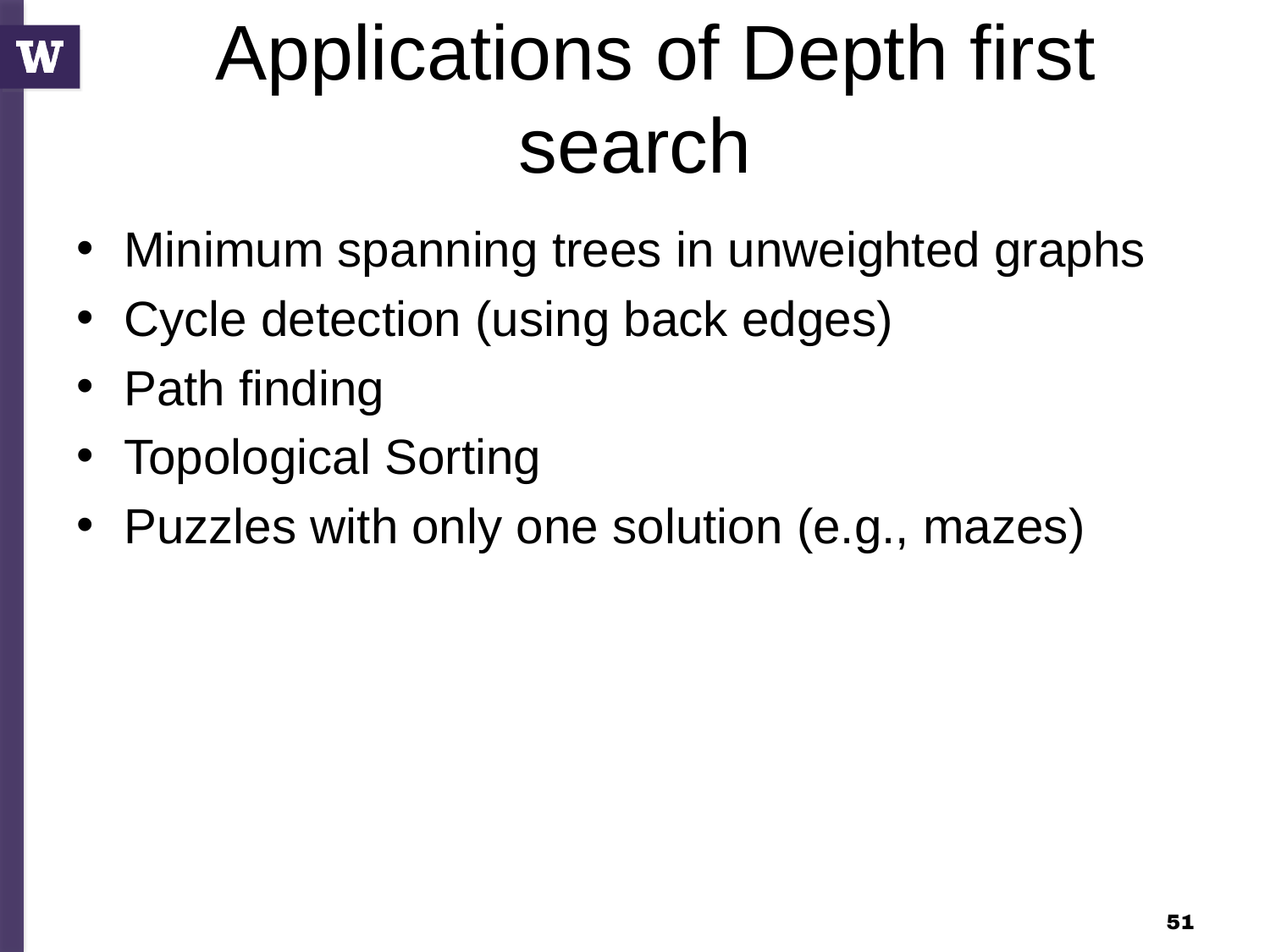

# Applications of Depth first search
Minimum spanning trees in unweighted graphs
Cycle detection (using back edges)
Path finding
Topological Sorting
Puzzles with only one solution (e.g., mazes)
51